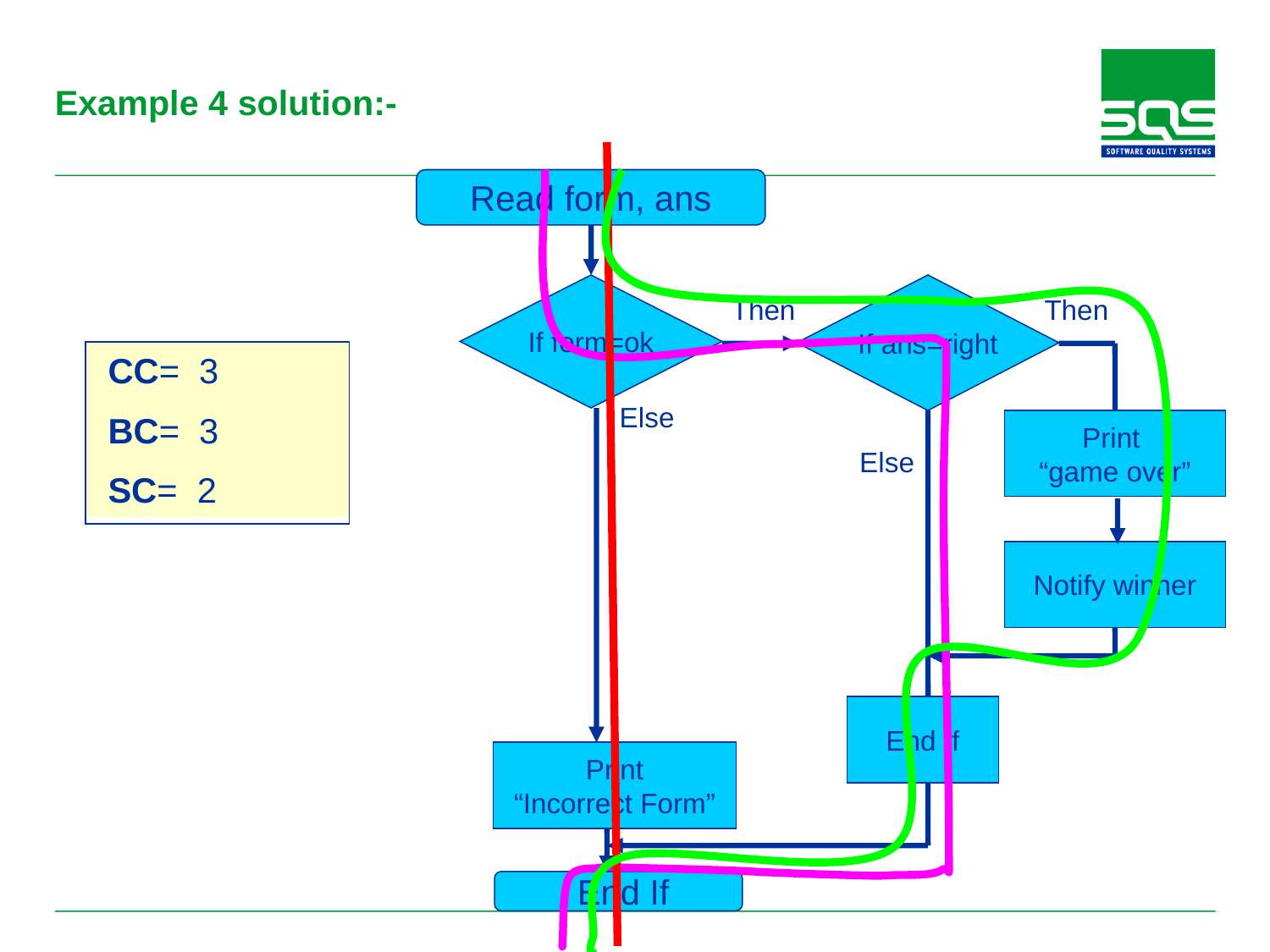

# Example 4 solution:-

Read form, ans

If form=ok
If ans=right
Then
Then

Else

Print
“game over”
Else

Notify winner

End If
Print
“Incorrect Form”

 End If

 CC=  3
 BC=  3
 SC=  2